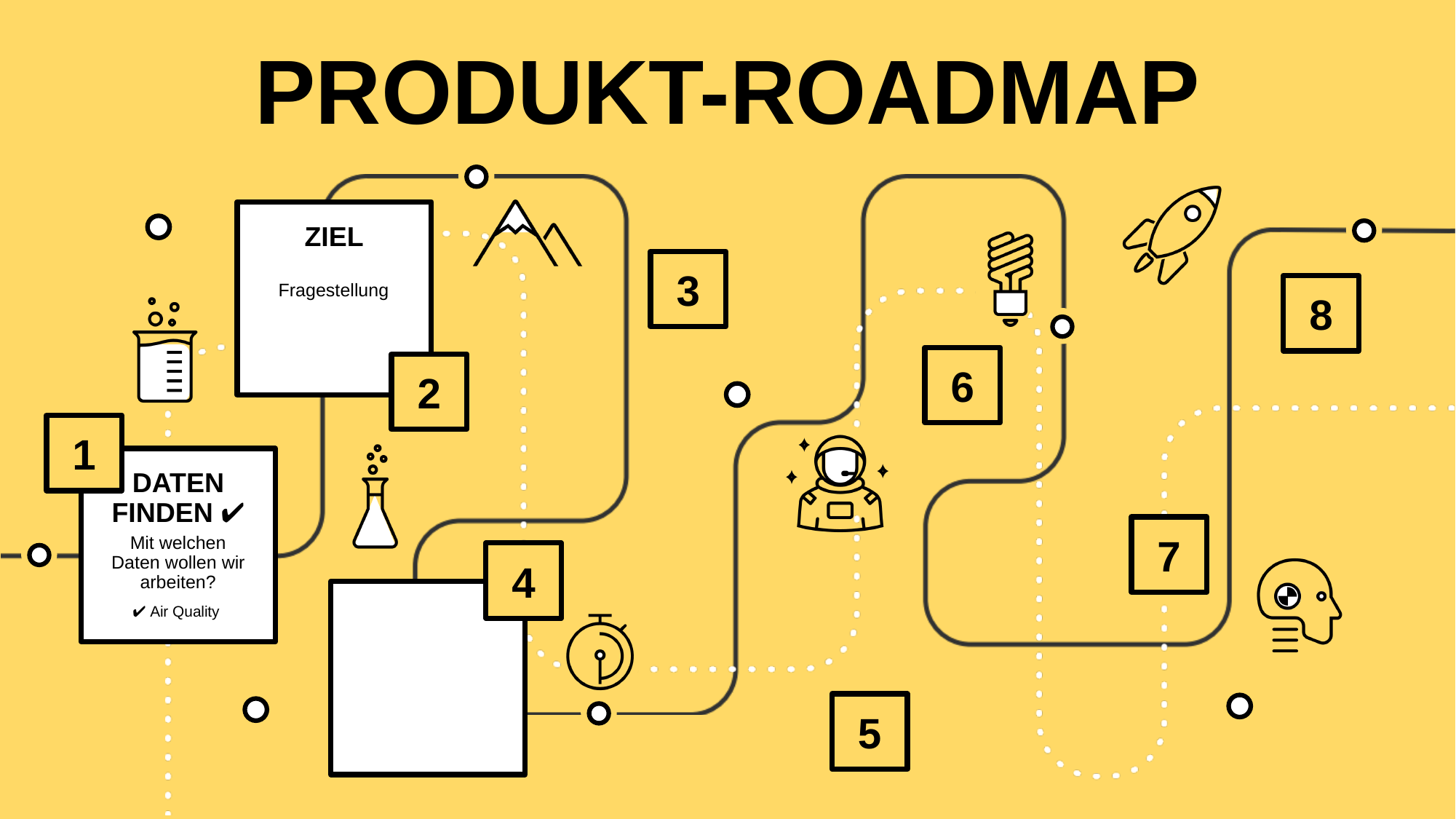

# Produkt-Roadmap

Ziel
3

Fragestellung
8

6
2

1

Daten finden ✔️

7
Mit welchen Daten wollen wir arbeiten?
4

✔️ Air Quality

5